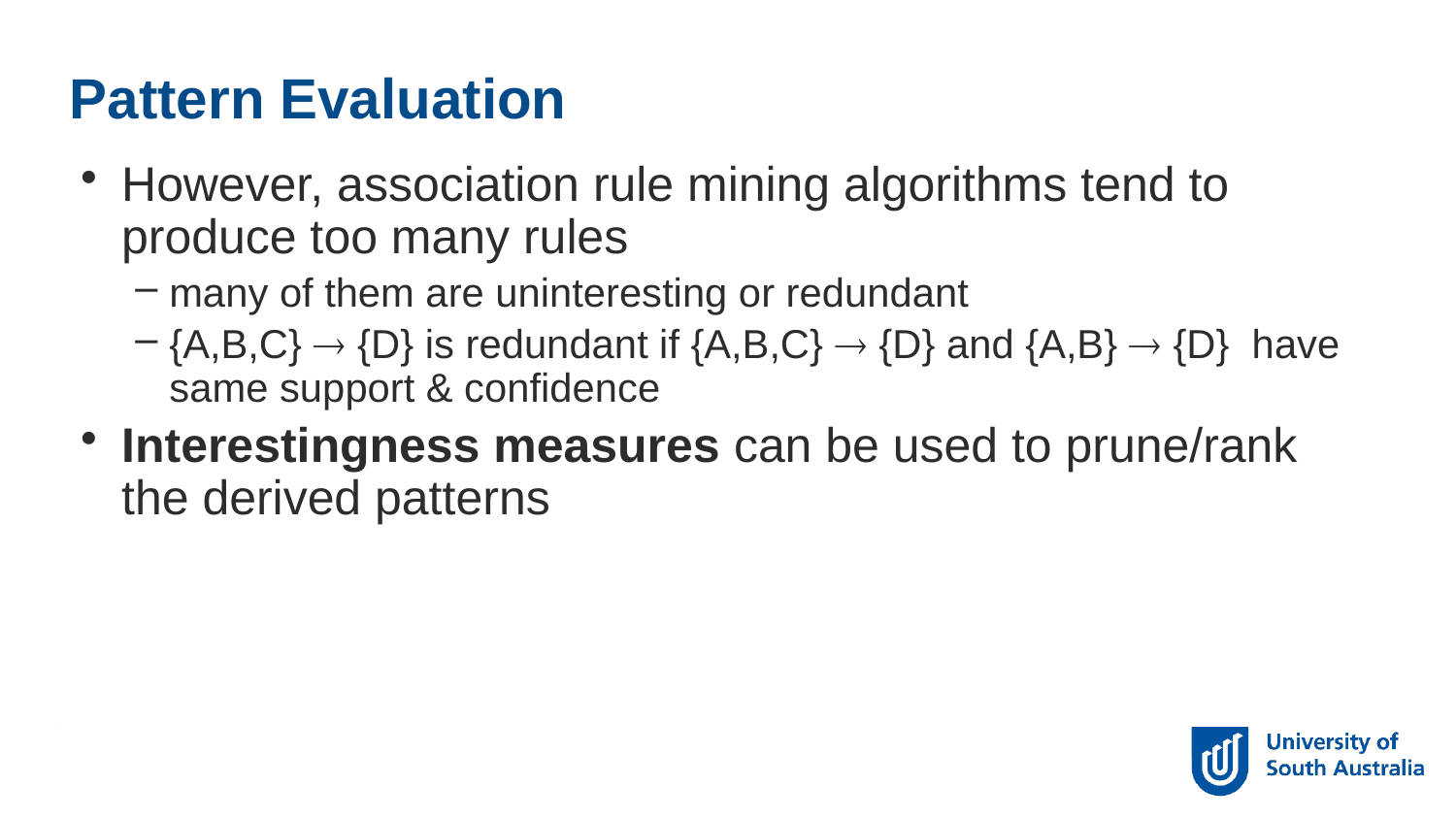

Pattern Evaluation
However, association rule mining algorithms tend to produce too many rules
many of them are uninteresting or redundant
{A,B,C} → {D} is redundant if {A,B,C} → {D} and {A,B} → {D}  have same support & confidence
Interestingness measures can be used to prune/rank the derived patterns